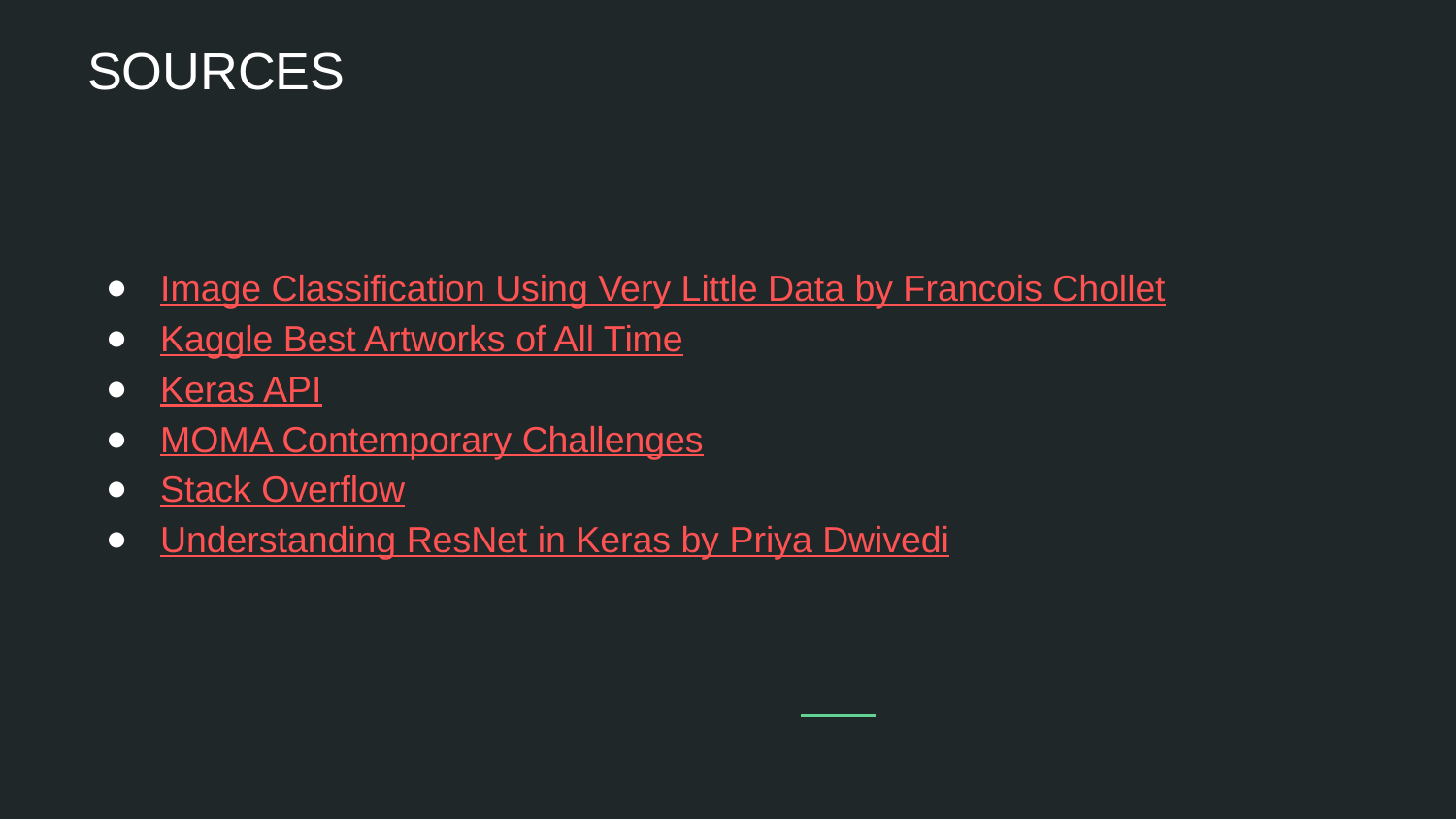

# SOURCES
Image Classification Using Very Little Data by Francois Chollet
Kaggle Best Artworks of All Time
Keras API
MOMA Contemporary Challenges
Stack Overflow
Understanding ResNet in Keras by Priya Dwivedi